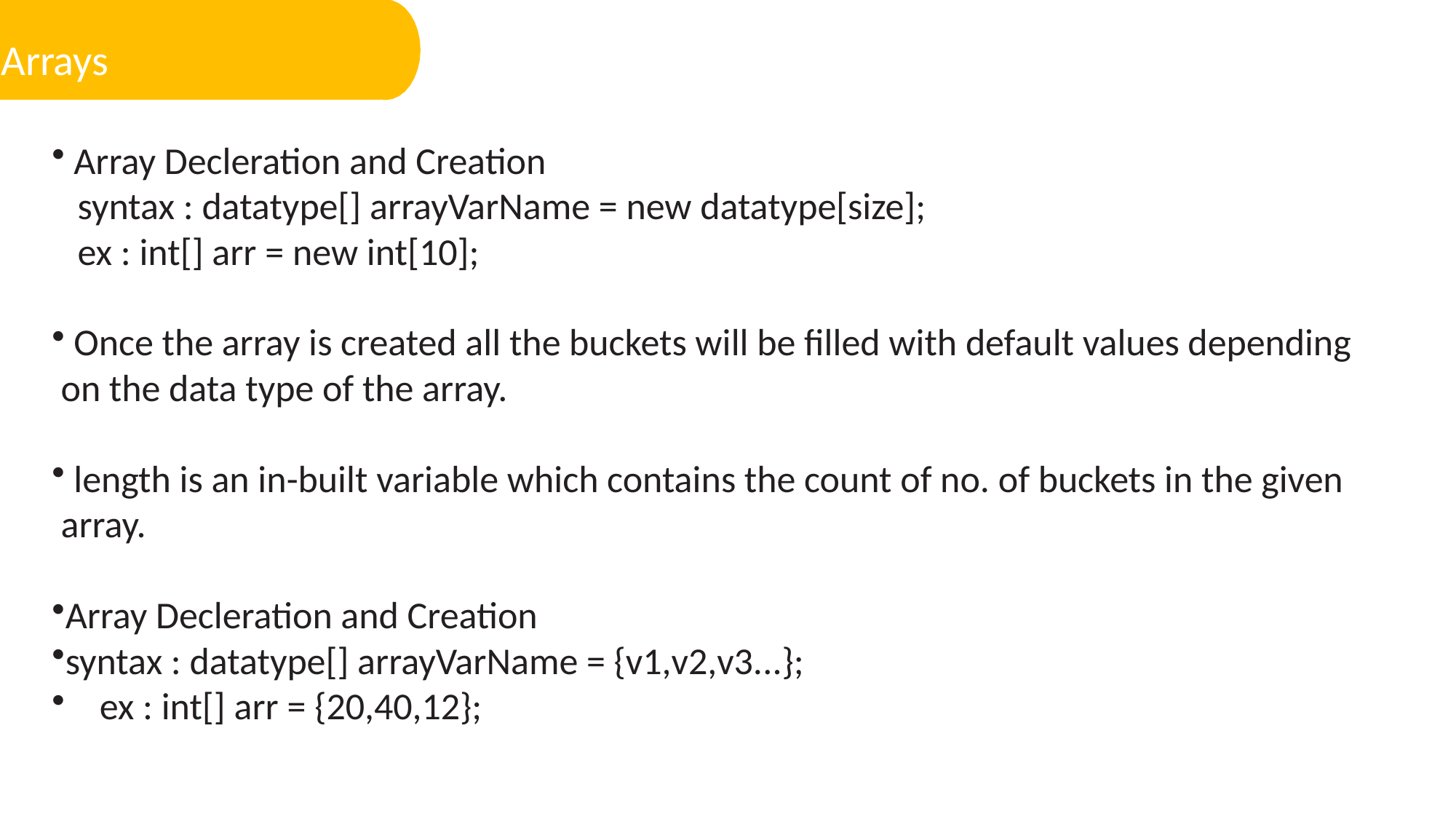

Arrays
 Array Decleration and Creation
   syntax : datatype[] arrayVarName = new datatype[size];
   ex : int[] arr = new int[10];

 Once the array is created all the buckets will be filled with default values depending on the data type of the array.

 length is an in-built variable which contains the count of no. of buckets in the given array.

Array Decleration and Creation
syntax : datatype[] arrayVarName = {v1,v2,v3...};
    ex : int[] arr = {20,40,12};